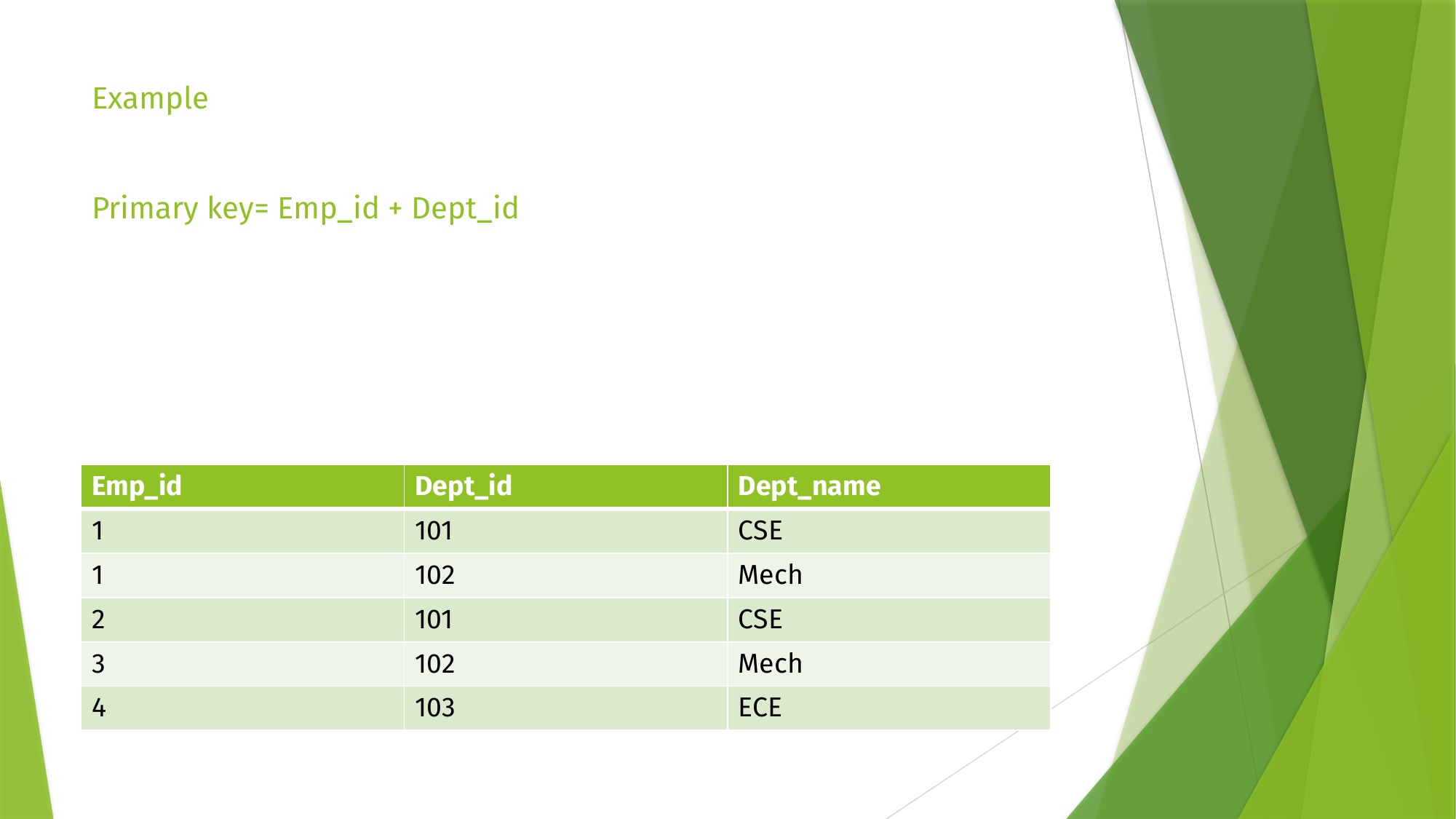

# Example Primary key= Emp_id + Dept_id
| Emp\_id | Dept\_id | Dept\_name |
| --- | --- | --- |
| 1 | 101 | CSE |
| 1 | 102 | Mech |
| 2 | 101 | CSE |
| 3 | 102 | Mech |
| 4 | 103 | ECE |